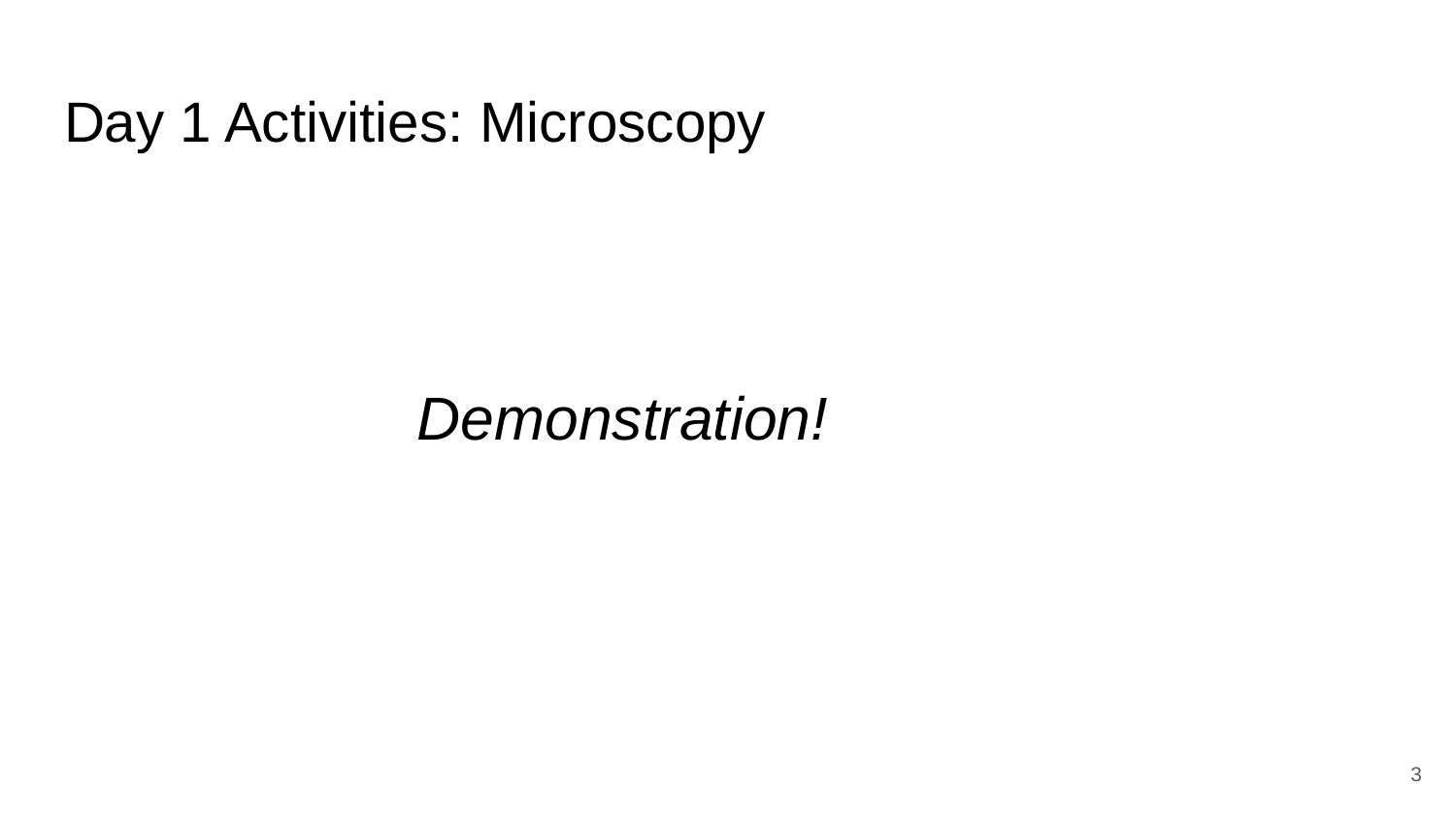

# Day 1 Activities: Microscopy
Demonstration!
3